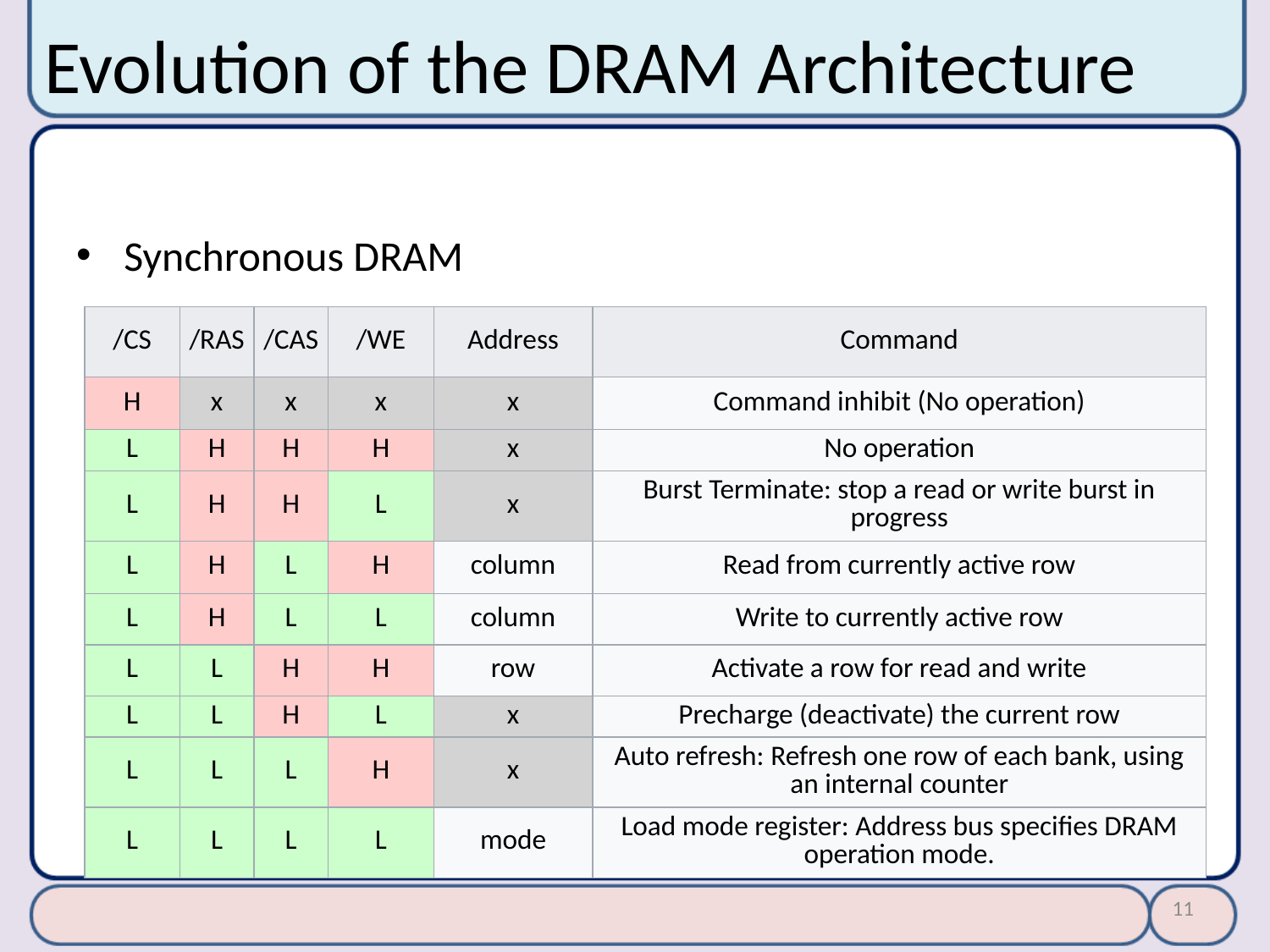

# Evolution of the DRAM Architecture
Synchronous DRAM
| /CS | /RAS | /CAS | /WE | Address | Command |
| --- | --- | --- | --- | --- | --- |
| H | x | x | x | x | Command inhibit (No operation) |
| L | H | H | H | x | No operation |
| L | H | H | L | x | Burst Terminate: stop a read or write burst in progress |
| L | H | L | H | column | Read from currently active row |
| L | H | L | L | column | Write to currently active row |
| L | L | H | H | row | Activate a row for read and write |
| L | L | H | L | x | Precharge (deactivate) the current row |
| L | L | L | H | x | Auto refresh: Refresh one row of each bank, using an internal counter |
| L | L | L | L | mode | Load mode register: Address bus specifies DRAM operation mode. |
11